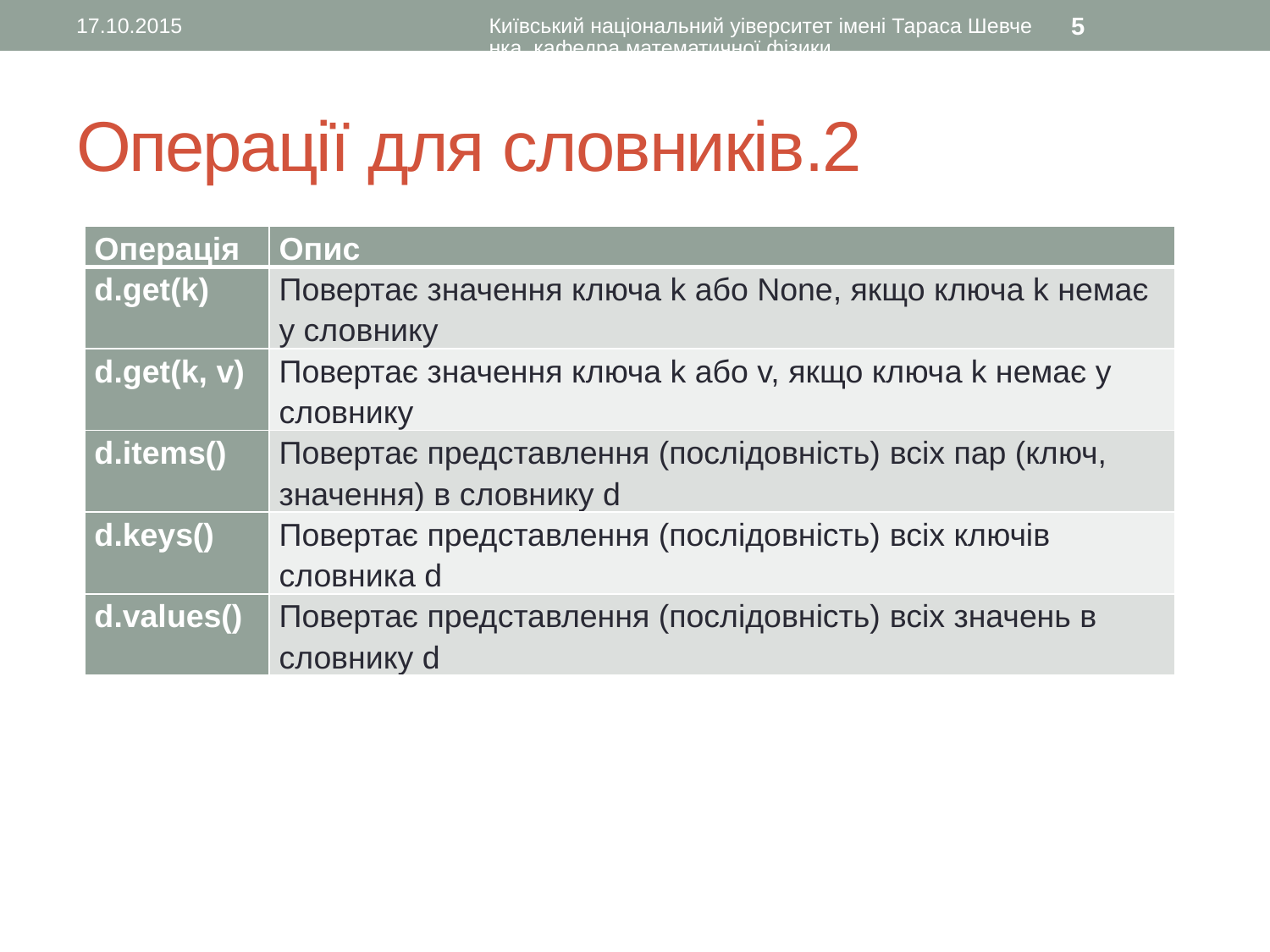

17.10.2015
Київський національний уіверситет імені Тараса Шевченка, кафедра математичної фізики
5
# Операції для словників.2
| Операція | Опис |
| --- | --- |
| d.get(k) | Повертає значення ключа k або None, якщо ключа k немає у словнику |
| d.get(k, v) | Повертає значення ключа k або v, якщо ключа k немає у словнику |
| d.items() | Повертає представлення (послідовність) всіх пар (ключ, значення) в словнику d |
| d.keys() | Повертає представлення (послідовність) всіх ключів словника d |
| d.values() | Повертає представлення (послідовність) всіх значень в словнику d |